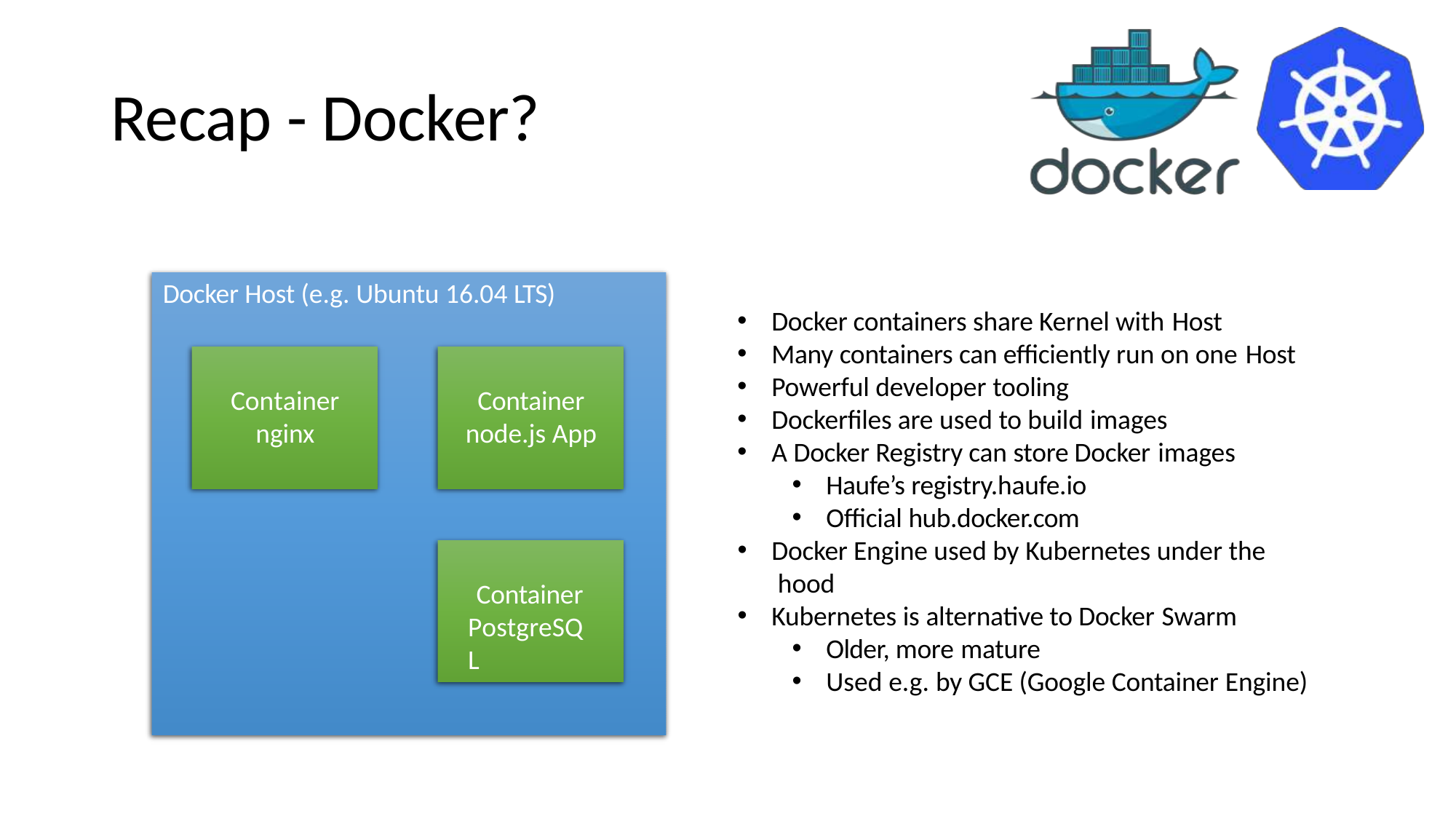

# Recap - Docker?

Docker Host (e.g. Ubuntu 16.04 LTS)
Docker containers share Kernel with Host
Many containers can efficiently run on one Host
Powerful developer tooling
Dockerfiles are used to build images
A Docker Registry can store Docker images

Container
nginx
Container
node.js App
Haufe’s registry.haufe.io
Official hub.docker.com
Docker Engine used by Kubernetes under the  hood
Kubernetes is alternative to Docker Swarm

Container  PostgreSQL
Older, more mature
Used e.g. by GCE (Google Container Engine)